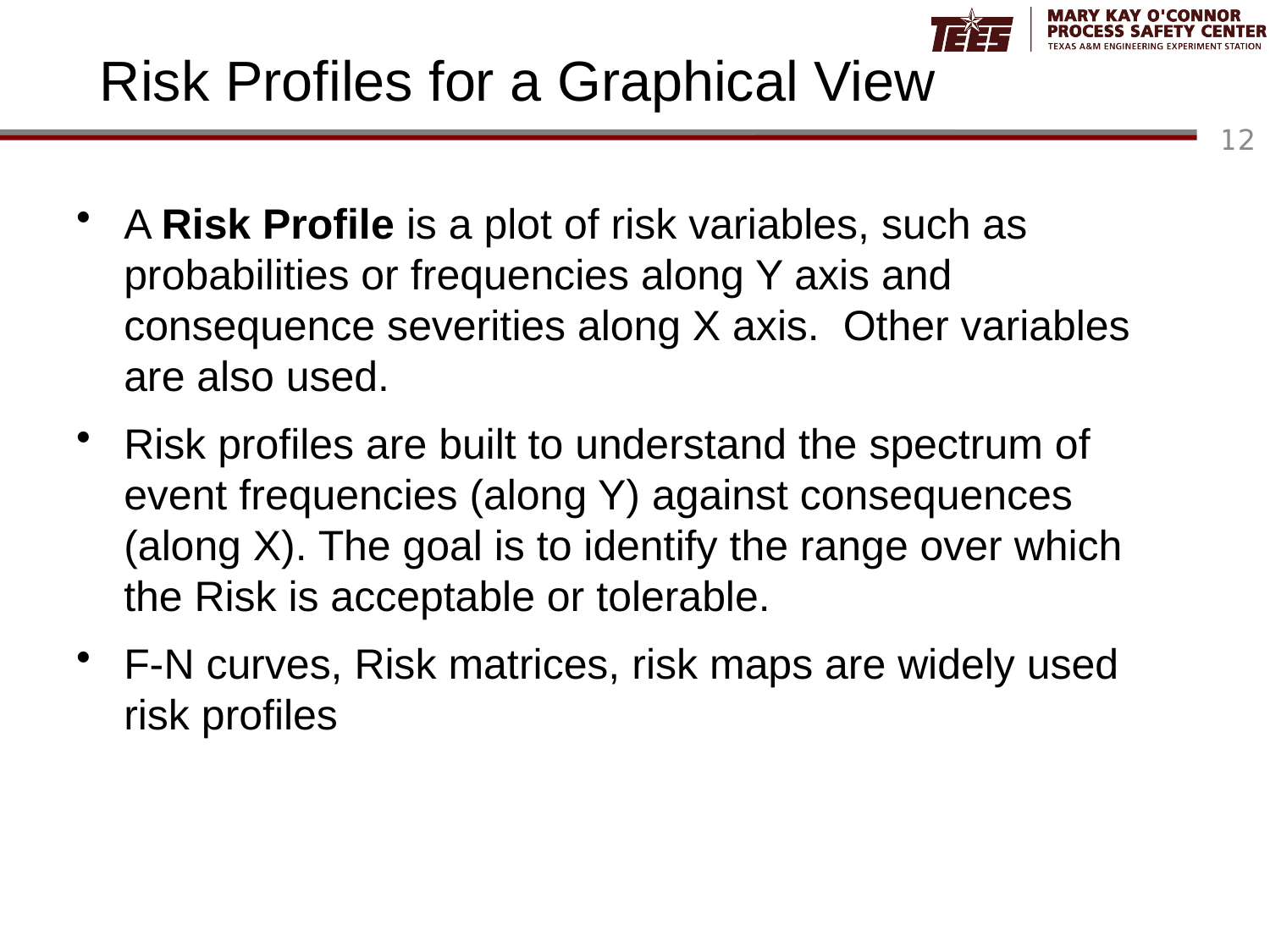

# Risk Profiles for a Graphical View
A Risk Profile is a plot of risk variables, such as probabilities or frequencies along Y axis and consequence severities along X axis.  Other variables are also used.
Risk profiles are built to understand the spectrum of event frequencies (along Y) against consequences (along X). The goal is to identify the range over which the Risk is acceptable or tolerable.
F-N curves, Risk matrices, risk maps are widely used risk profiles